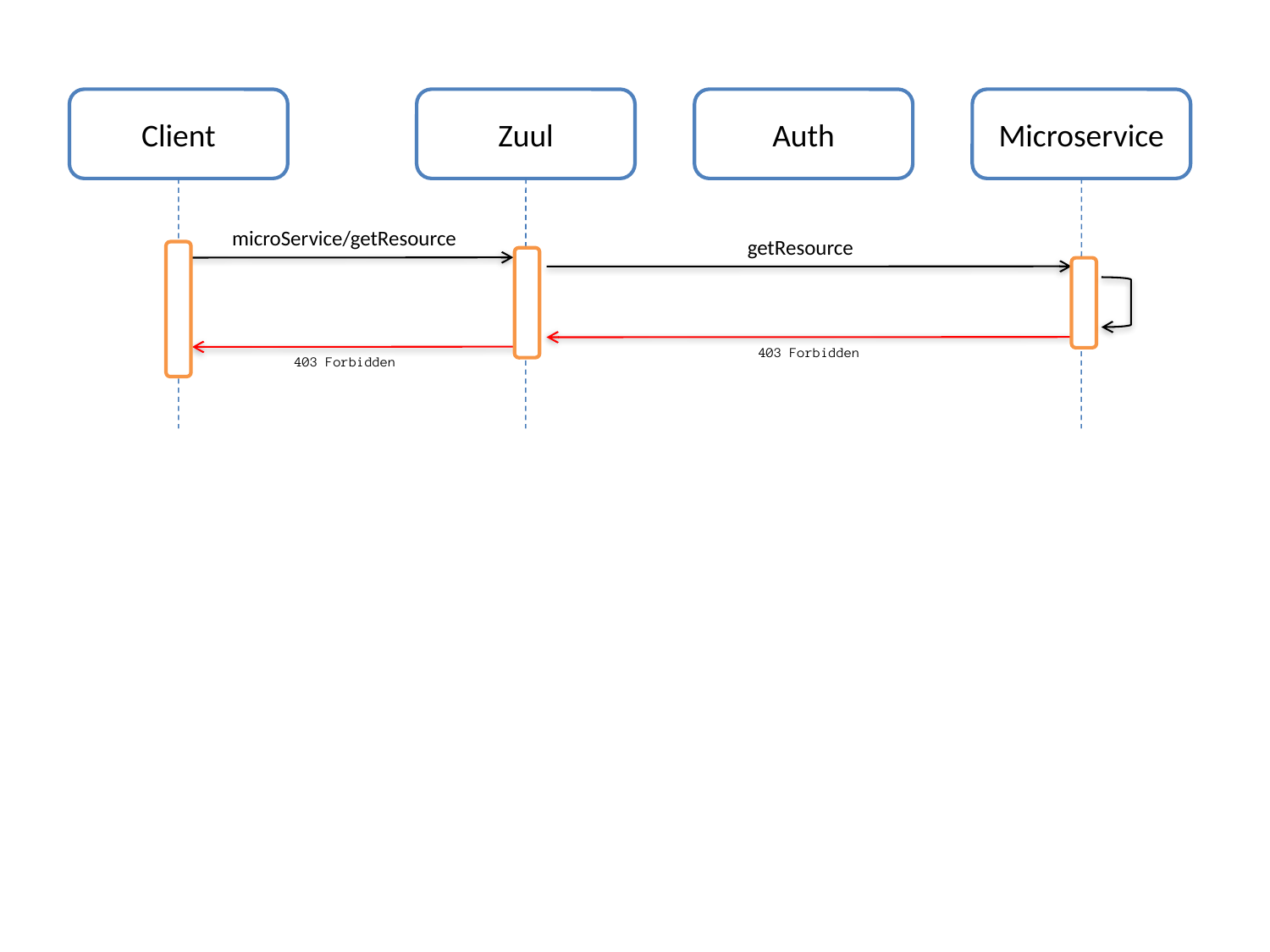

Client
Zuul
Auth
Microservice
microService/getResource
getResource

403 Forbidden
403 Forbidden